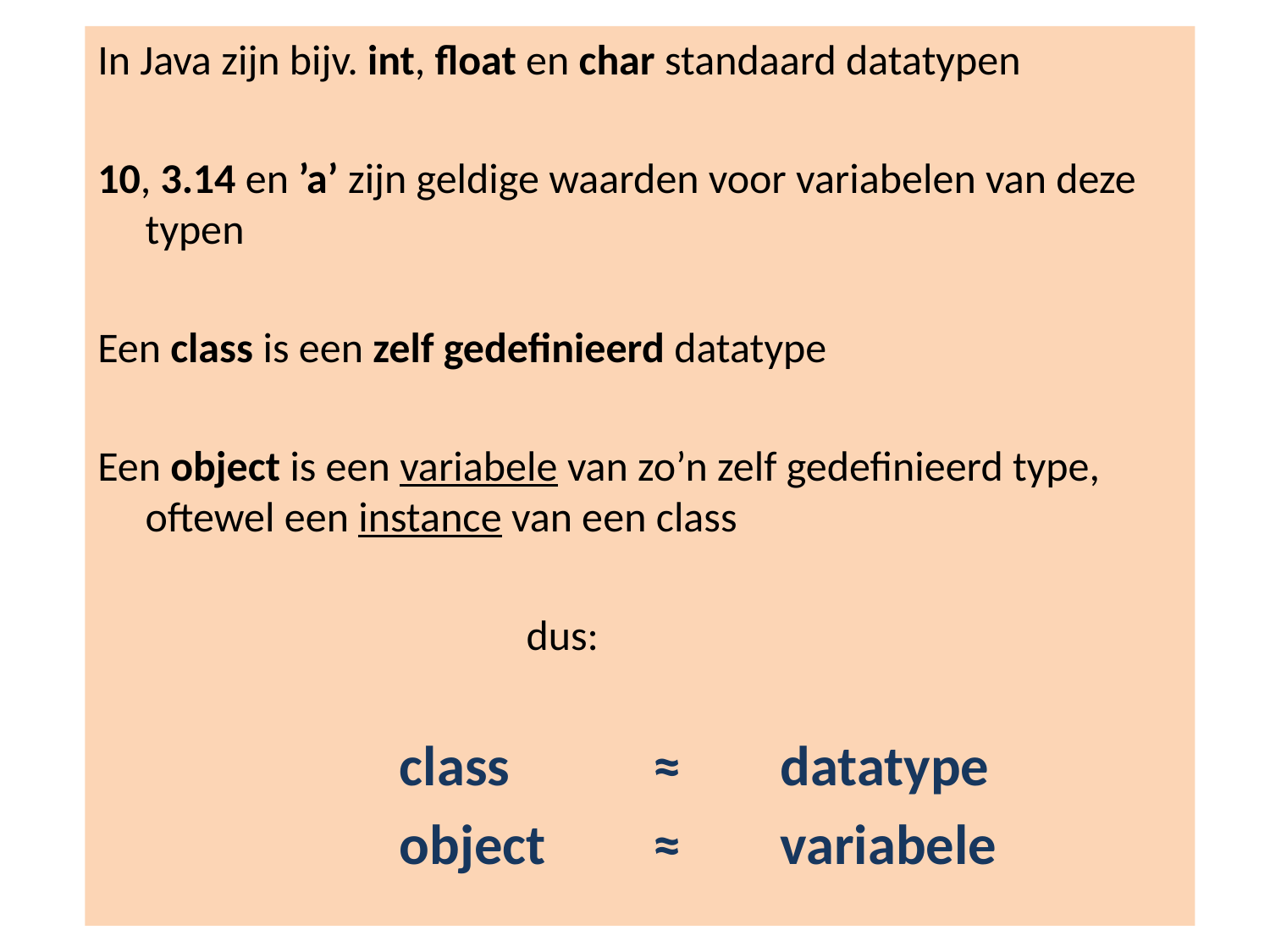

In Java zijn bijv. int, float en char standaard datatypen

10, 3.14 en ’a’ zijn geldige waarden voor variabelen van deze typen

Een class is een zelf gedefinieerd datatype

Een object is een variabele van zo’n zelf gedefinieerd type, oftewel een instance van een class

				dus:

			class		≈	datatype
			object	≈	variabele